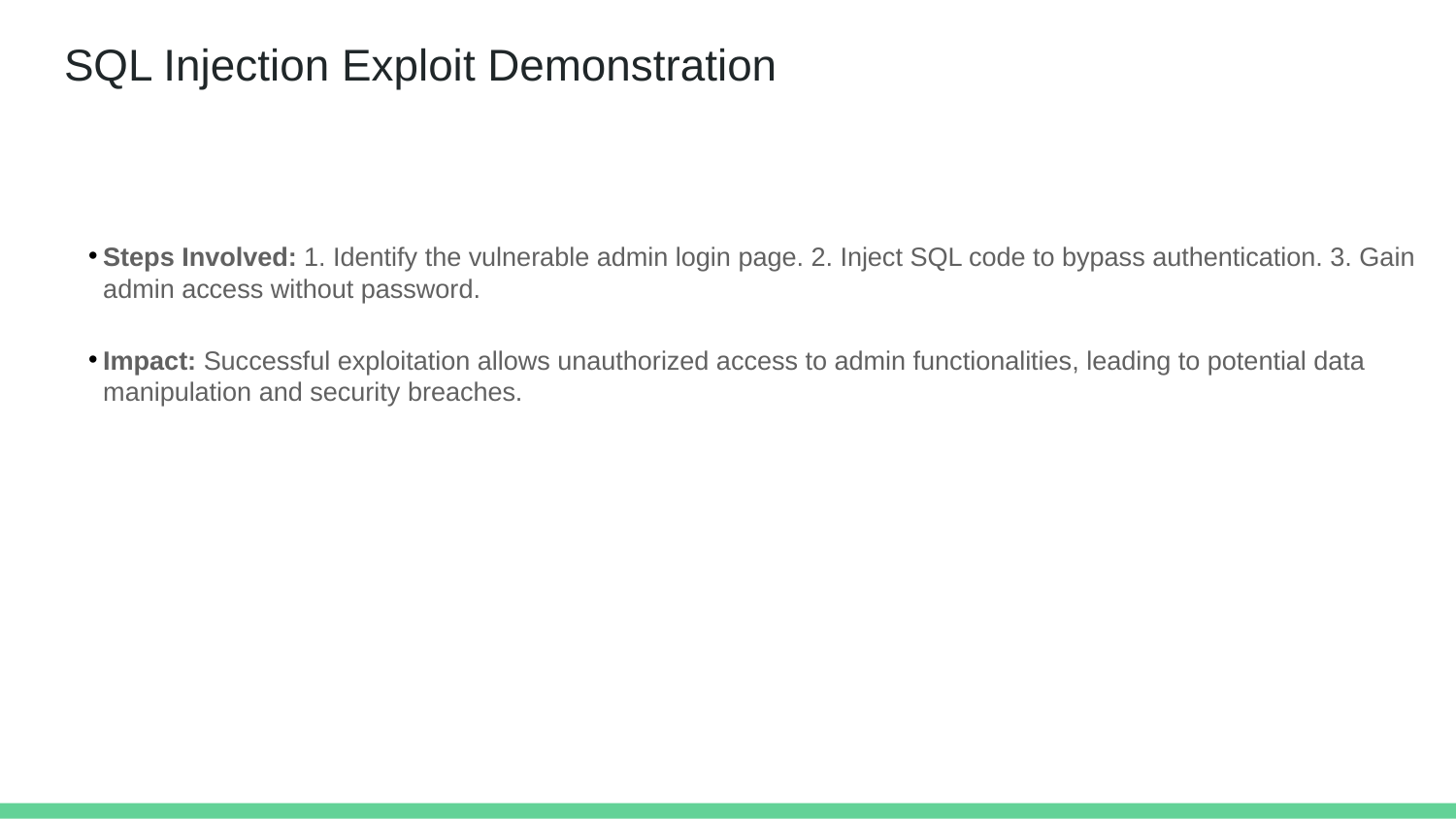

# SQL Injection Exploit Demonstration

Steps Involved: 1. Identify the vulnerable admin login page. 2. Inject SQL code to bypass authentication. 3. Gain admin access without password.
Impact: Successful exploitation allows unauthorized access to admin functionalities, leading to potential data manipulation and security breaches.